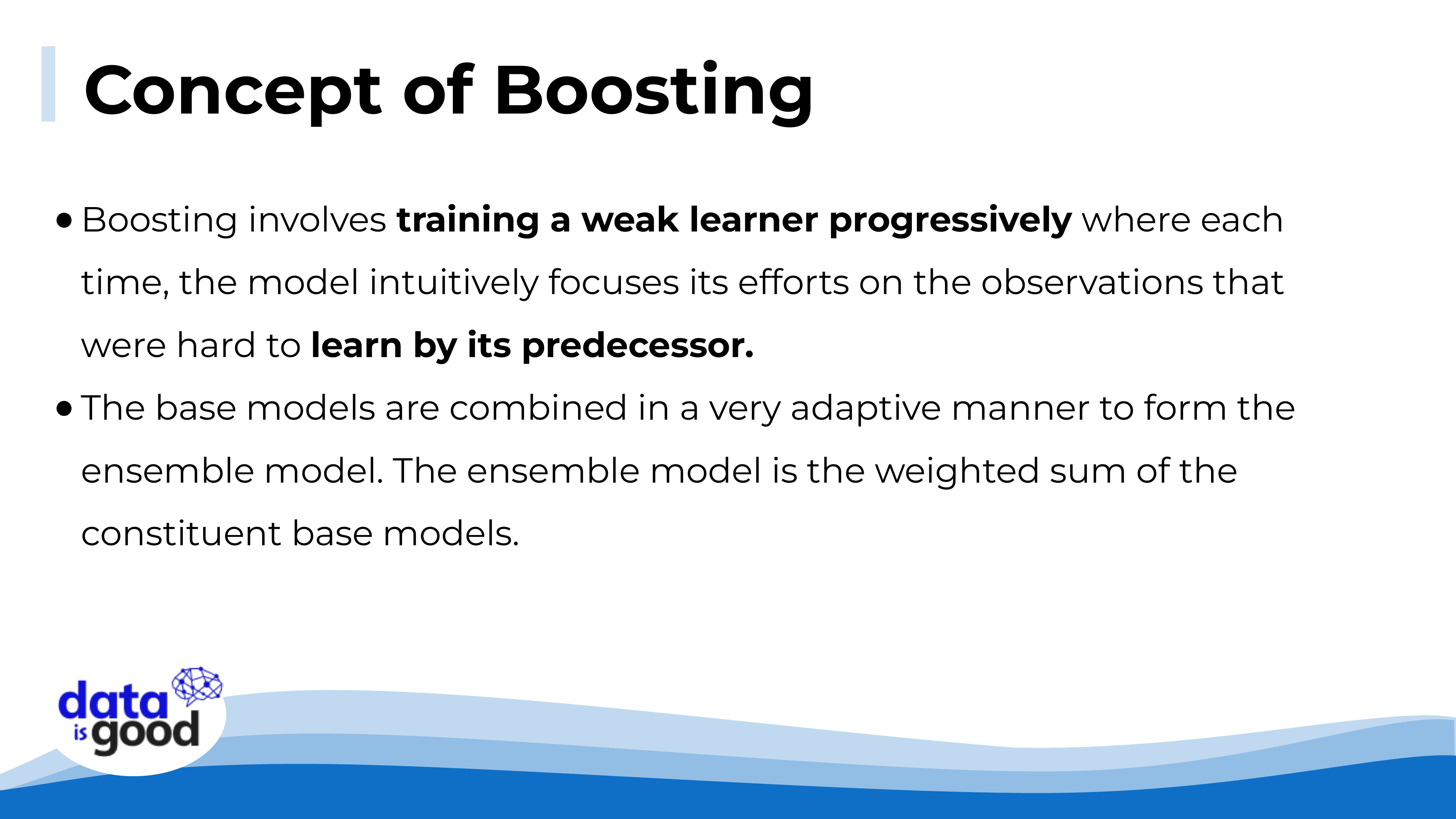

Concept of Boosting

Boosting involves training a weak learner progressively where each time, the model intuitively focuses its efforts on the observations that were hard to learn by its predecessor.
The base models are combined in a very adaptive manner to form the ensemble model. The ensemble model is the weighted sum of the constituent base models.